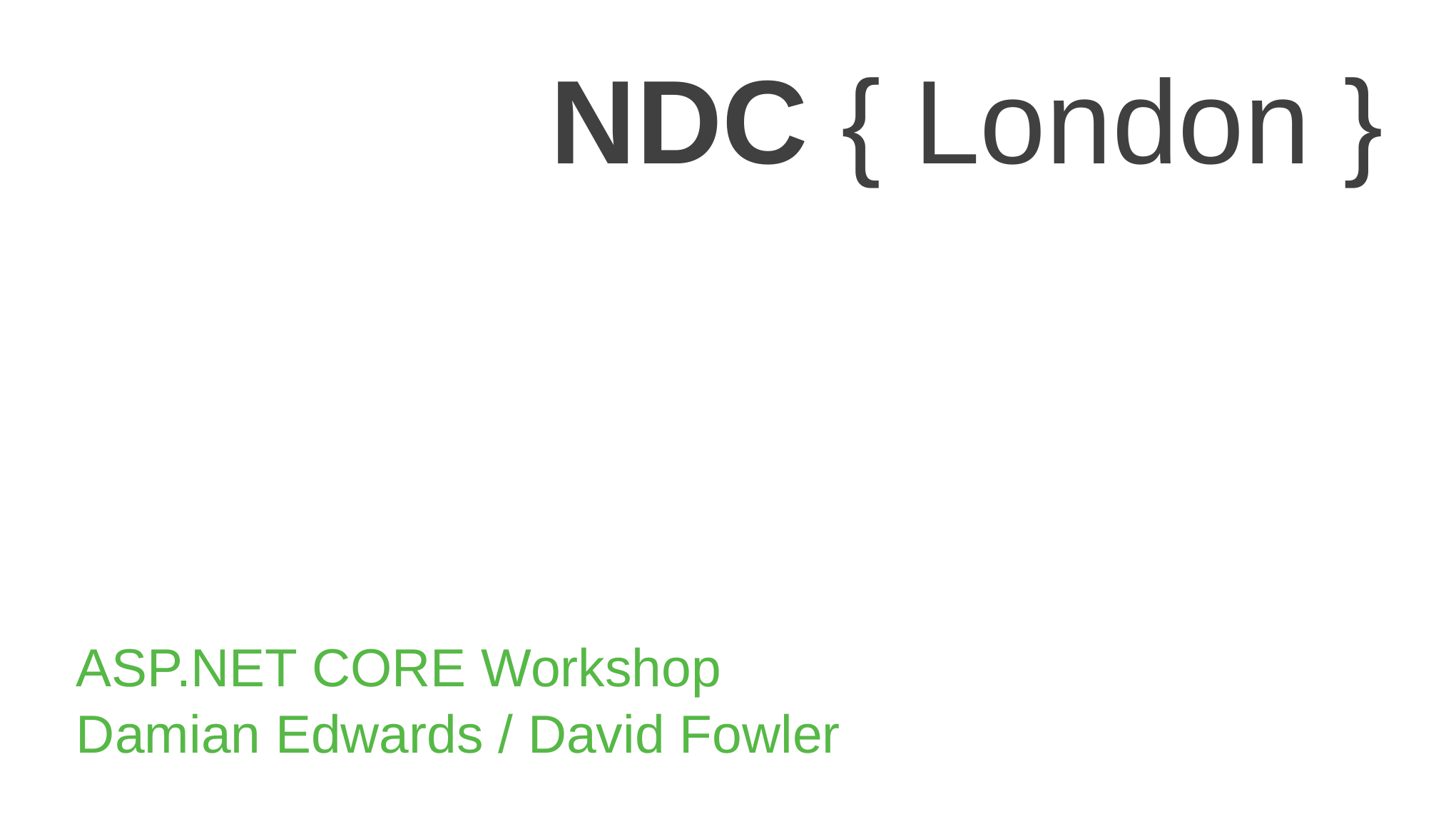

NDC { London }
ASP.NET CORE Workshop
Damian Edwards / David Fowler